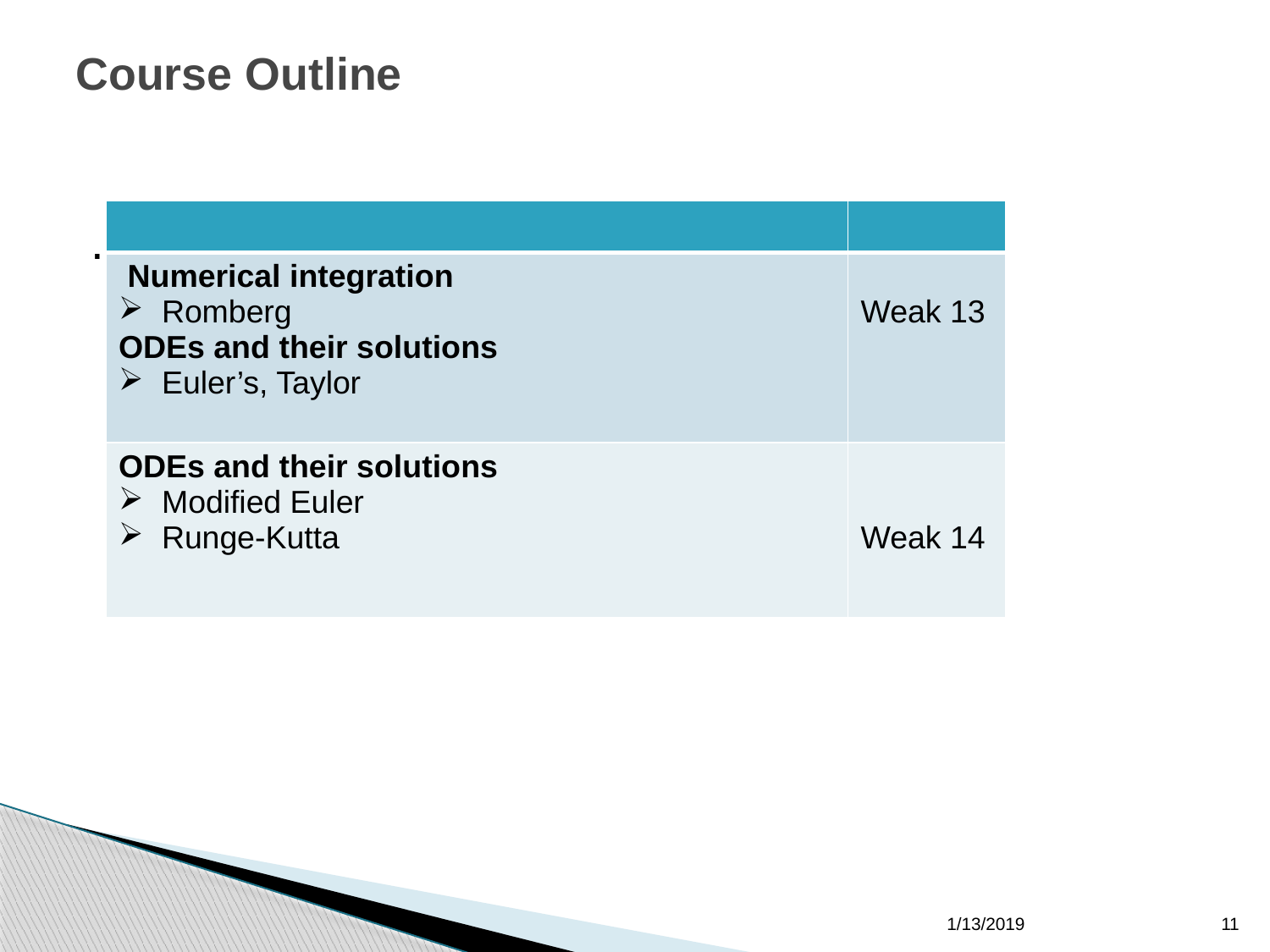

# Course Outline
|  |  |
| --- | --- |
| Numerical integration Romberg ODEs and their solutions Euler’s, Taylor | Weak 13 |
| ODEs and their solutions Modified Euler Runge-Kutta | Weak 14 |
.
1/13/2019
11